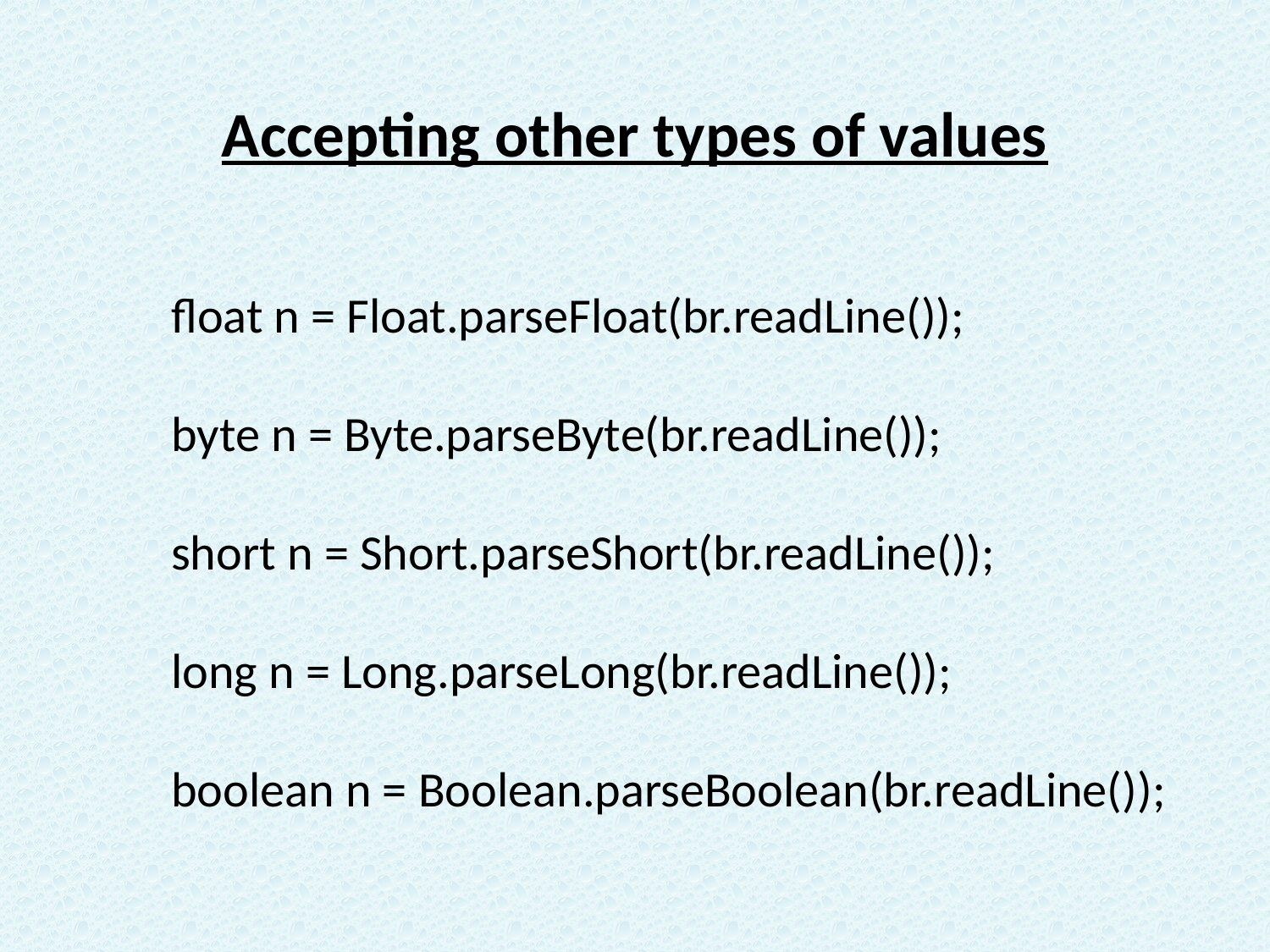

Accepting other types of values

	float n = Float.parseFloat(br.readLine());
	byte n = Byte.parseByte(br.readLine());
	short n = Short.parseShort(br.readLine());
	long n = Long.parseLong(br.readLine());
	boolean n = Boolean.parseBoolean(br.readLine());